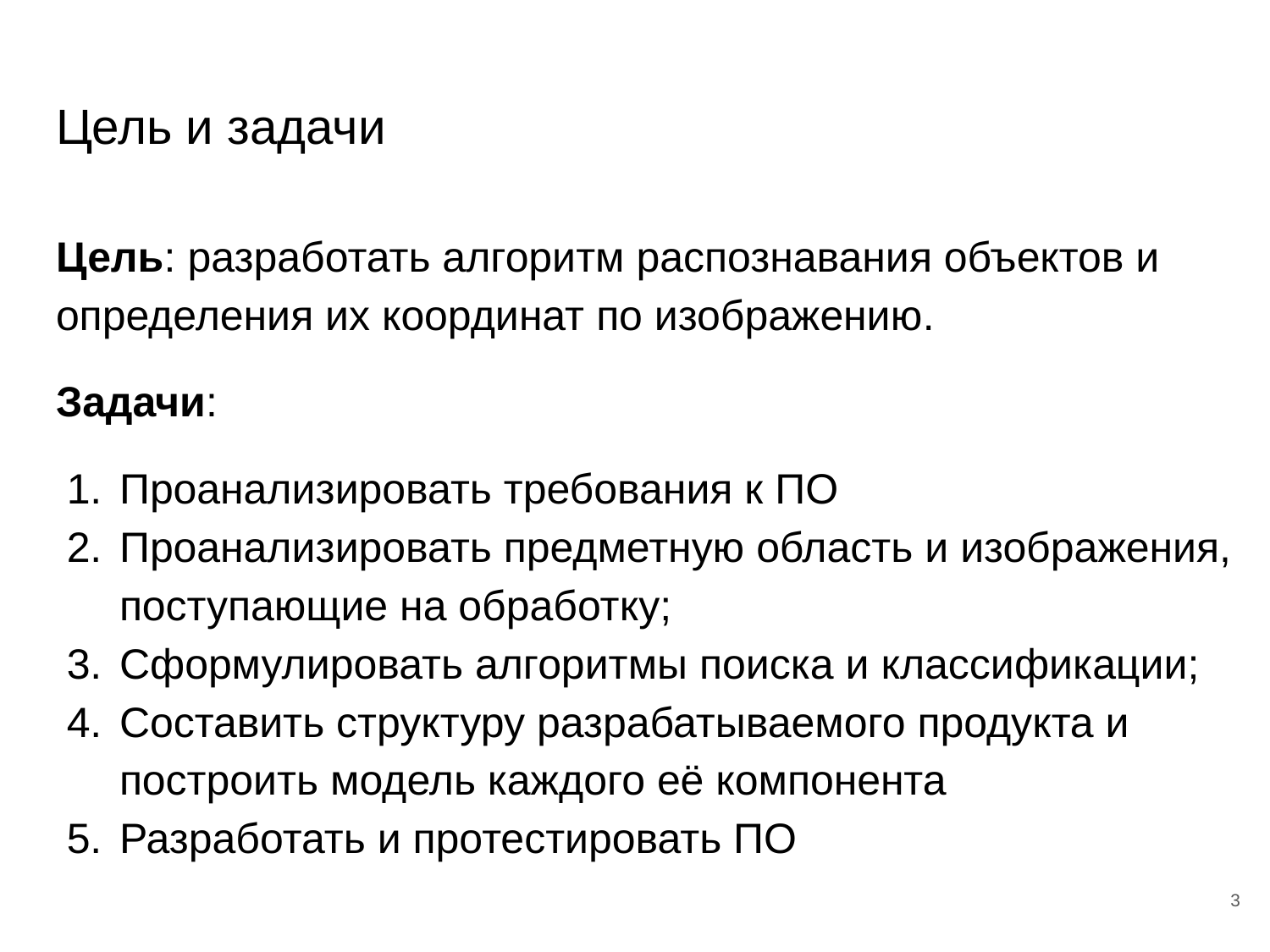

# Цель и задачи
Цель: разработать алгоритм распознавания объектов и определения их координат по изображению.
Задачи:
Проанализировать требования к ПО
Проанализировать предметную область и изображения, поступающие на обработку;
Сформулировать алгоритмы поиска и классификации;
Составить структуру разрабатываемого продукта и построить модель каждого её компонента
Разработать и протестировать ПО
3